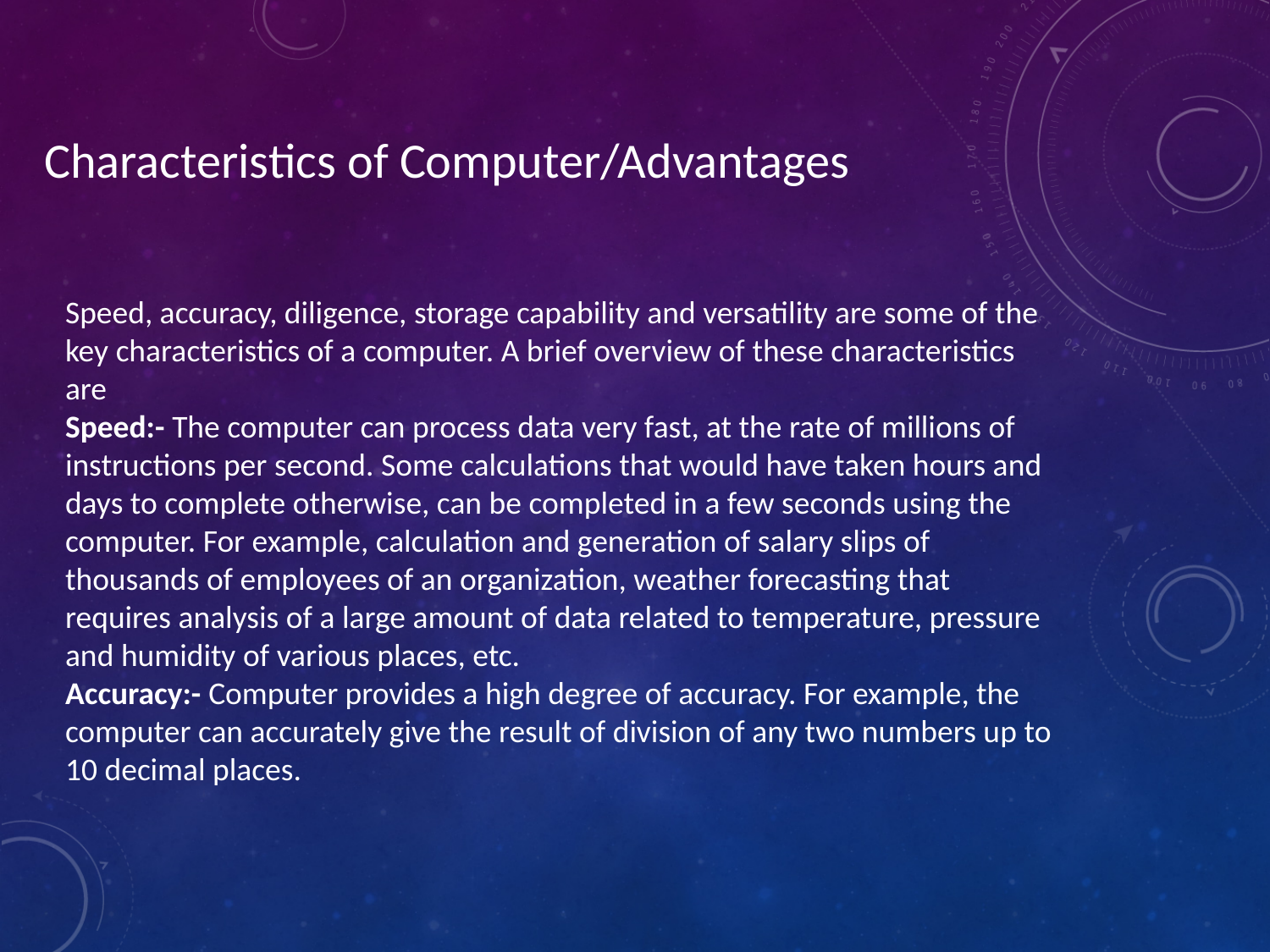

Characteristics of Computer/Advantages

Speed, accuracy, diligence, storage capability and versatility are some of the key characteristics of a computer. A brief overview of these characteristics are
Speed:- The computer can process data very fast, at the rate of millions of instructions per second. Some calculations that would have taken hours and days to complete otherwise, can be completed in a few seconds using the computer. For example, calculation and generation of salary slips of thousands of employees of an organization, weather forecasting that requires analysis of a large amount of data related to temperature, pressure and humidity of various places, etc.
Accuracy:- Computer provides a high degree of accuracy. For example, the computer can accurately give the result of division of any two numbers up to 10 decimal places.